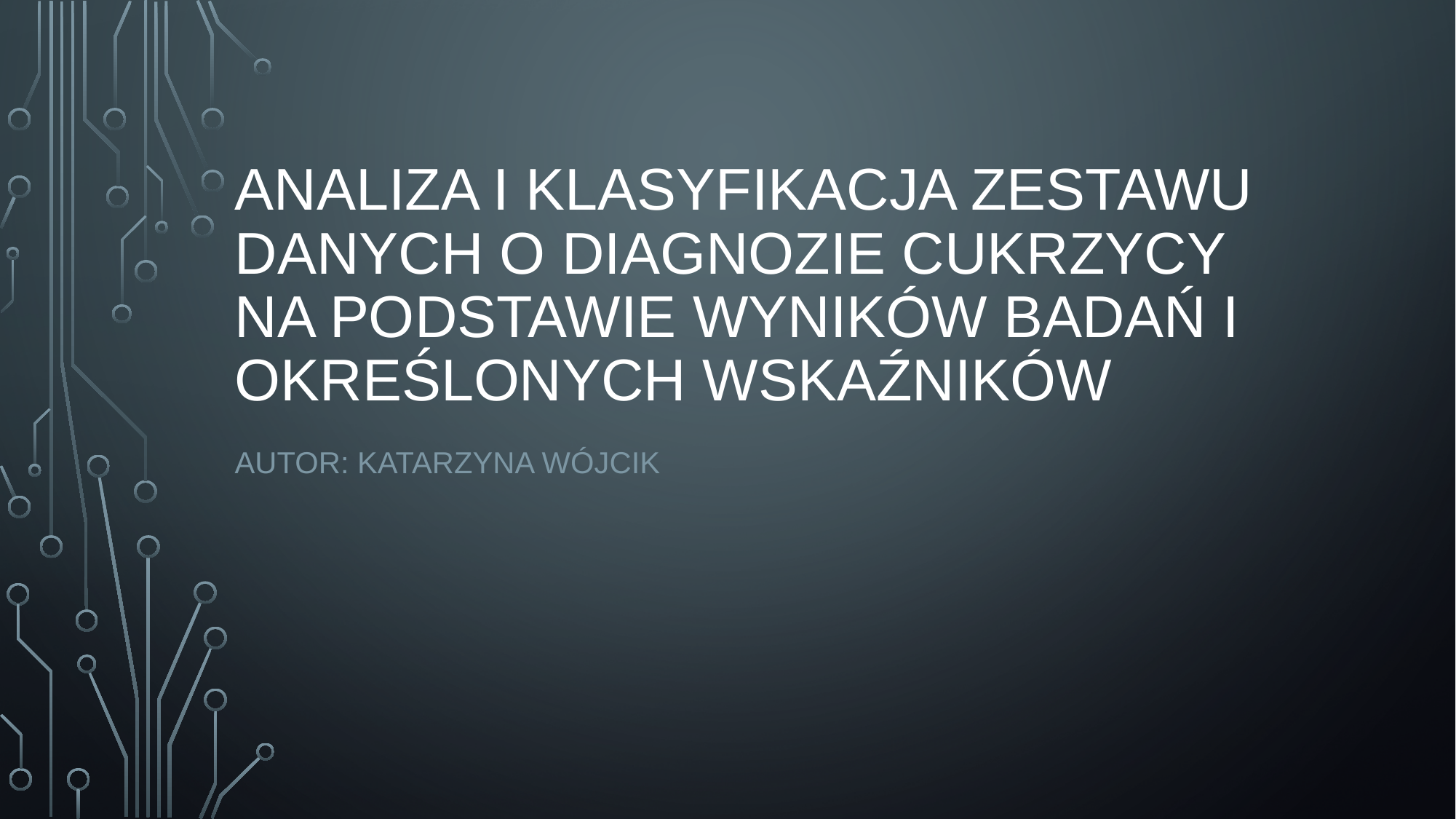

# Analiza i klasyfikacja zestawu danych o diagnozie cukrzycy na podstawie wyników badań i określonych wskaźników
Autor: katarzyna Wójcik